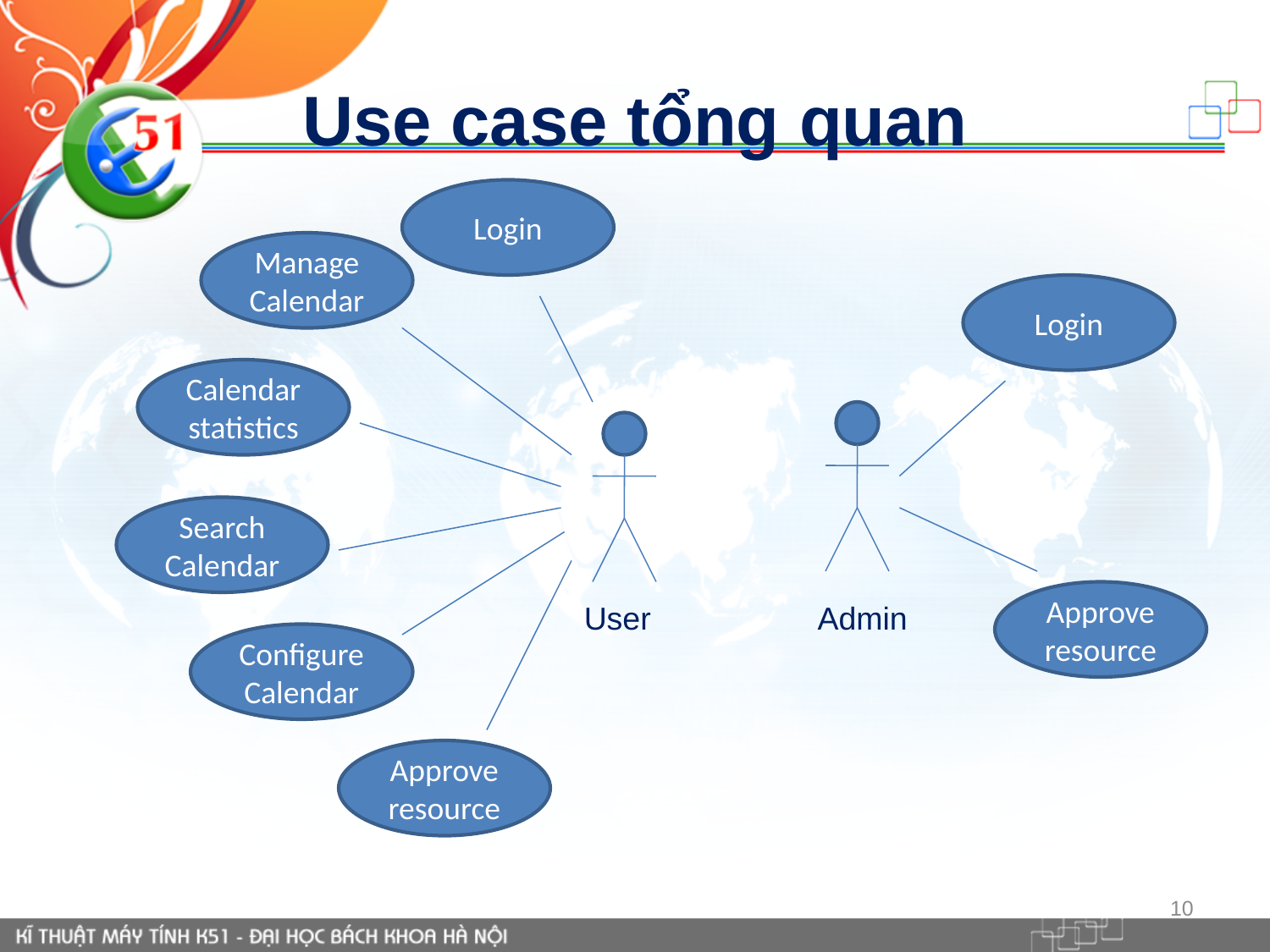

# Use case tổng quan
Login
Manage Calendar
Login
Calendar statistics

Search Calendar
Approve resource
User
Admin
Configure Calendar
Approve resource
10